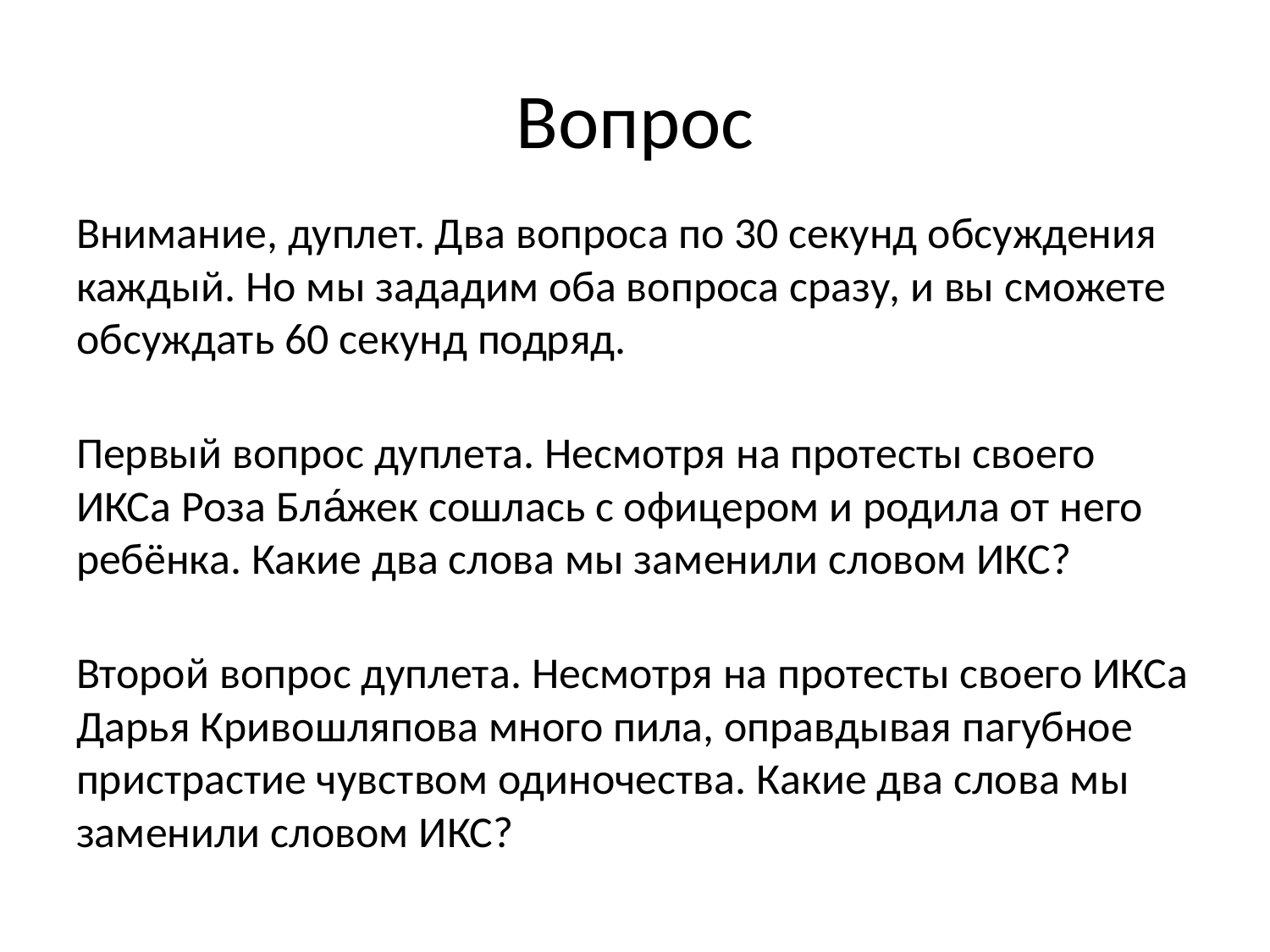

# Вопрос
Внимание, дуплет. Два вопроса по 30 секунд обсуждения каждый. Но мы зададим оба вопроса сразу, и вы сможете обсуждать 60 секунд подряд.
Первый вопрос дуплета. Несмотря на протесты своего ИКСа Роза Бла́жек сошлась с офицером и родила от него ребёнка. Какие два слова мы заменили словом ИКС?
Второй вопрос дуплета. Несмотря на протесты своего ИКСа Дарья Кривошляпова много пила, оправдывая пагубное пристрастие чувством одиночества. Какие два слова мы заменили словом ИКС?